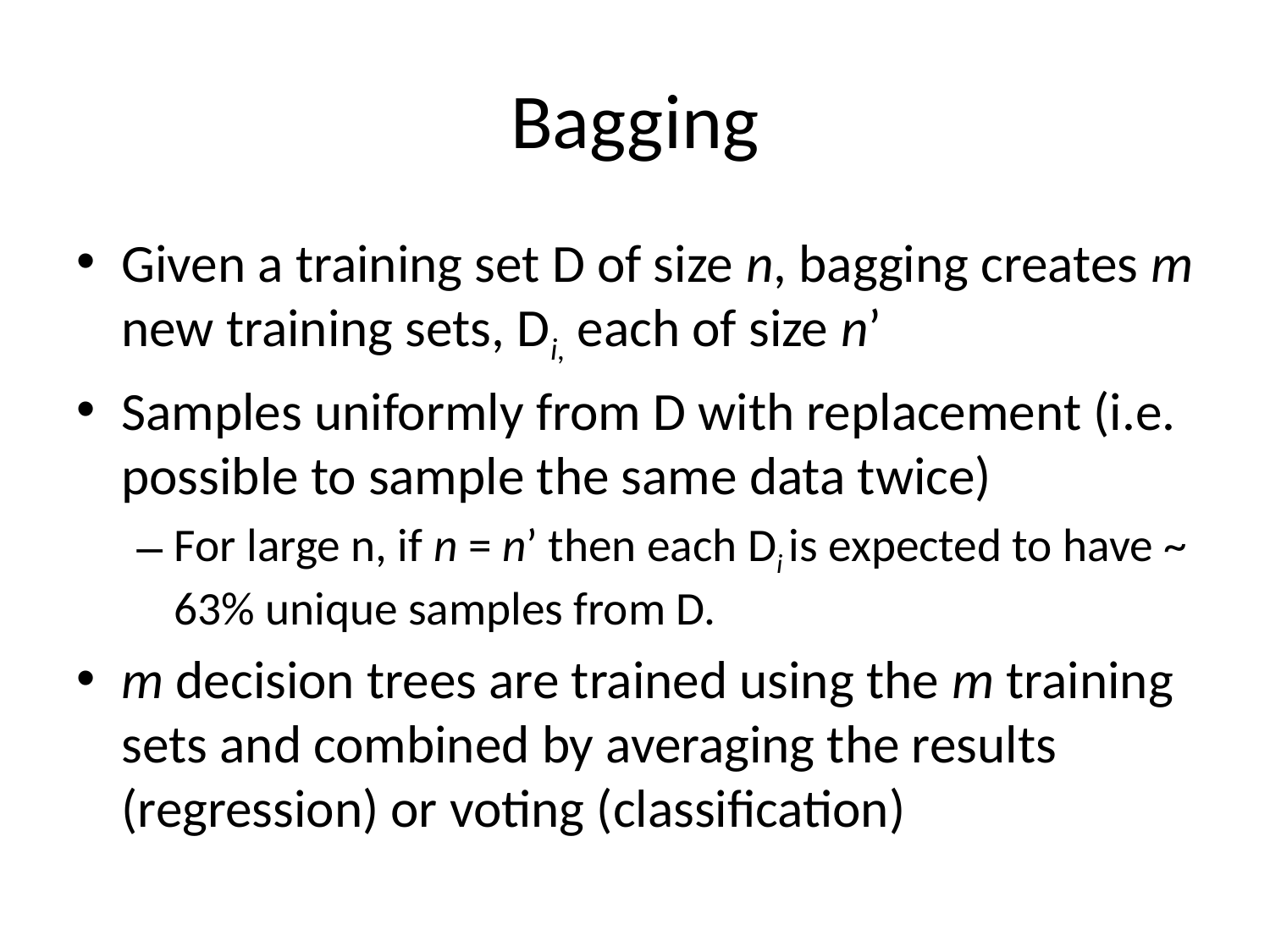

# Bagging
Given a training set D of size n, bagging creates m new training sets, Di, each of size n’
Samples uniformly from D with replacement (i.e. possible to sample the same data twice)
For large n, if n = n’ then each Di is expected to have ~ 63% unique samples from D.
m decision trees are trained using the m training sets and combined by averaging the results (regression) or voting (classification)